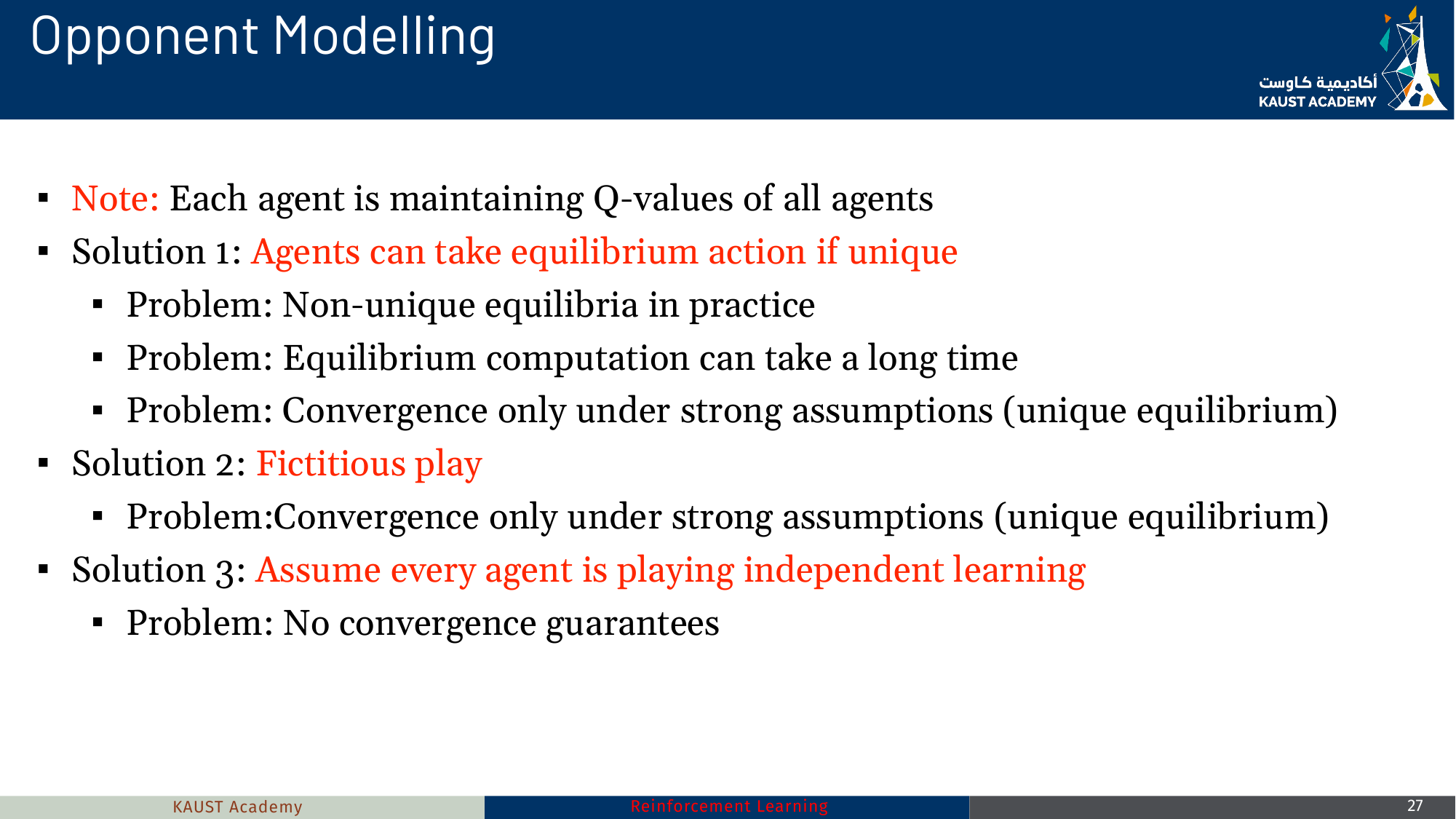

# Opponent Modelling
Note: Each agent is maintaining Q-values of all agents
Solution 1: Agents can take equilibrium action if unique
Problem: Non-unique equilibria in practice
Problem: Equilibrium computation can take a long time
Problem: Convergence only under strong assumptions (unique equilibrium)
Solution 2: Fictitious play
Problem:Convergence only under strong assumptions (unique equilibrium)
Solution 3: Assume every agent is playing independent learning
Problem: No convergence guarantees